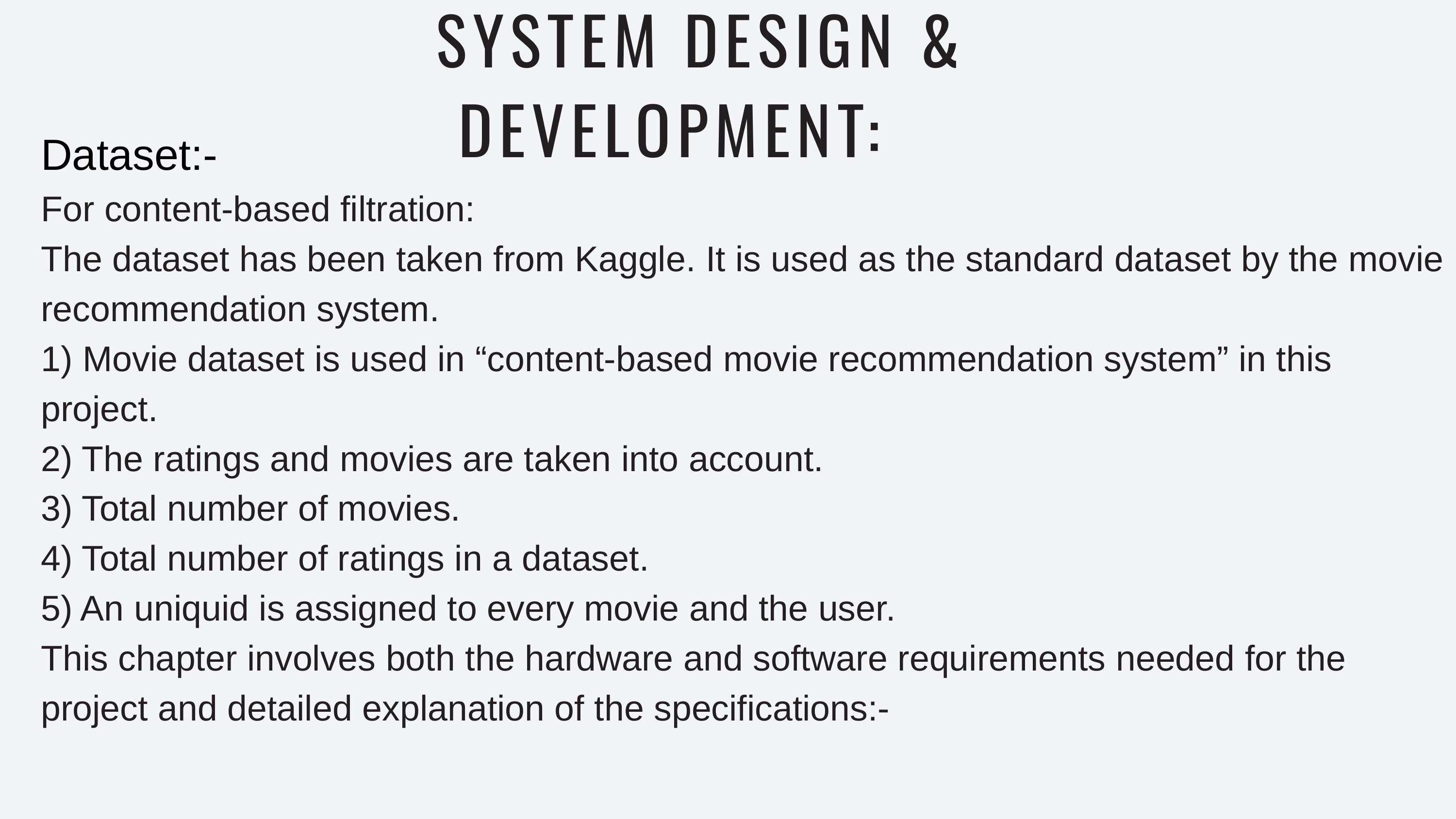

SYSTEM DESIGN & DEVELOPMENT:
Dataset:-
For content-based filtration:
The dataset has been taken from Kaggle. It is used as the standard dataset by the movie
recommendation system.
1) Movie dataset is used in “content-based movie recommendation system” in this
project.
2) The ratings and movies are taken into account.
3) Total number of movies.
4) Total number of ratings in a dataset.
5) An uniquid is assigned to every movie and the user.
This chapter involves both the hardware and software requirements needed for the project and detailed explanation of the specifications:-